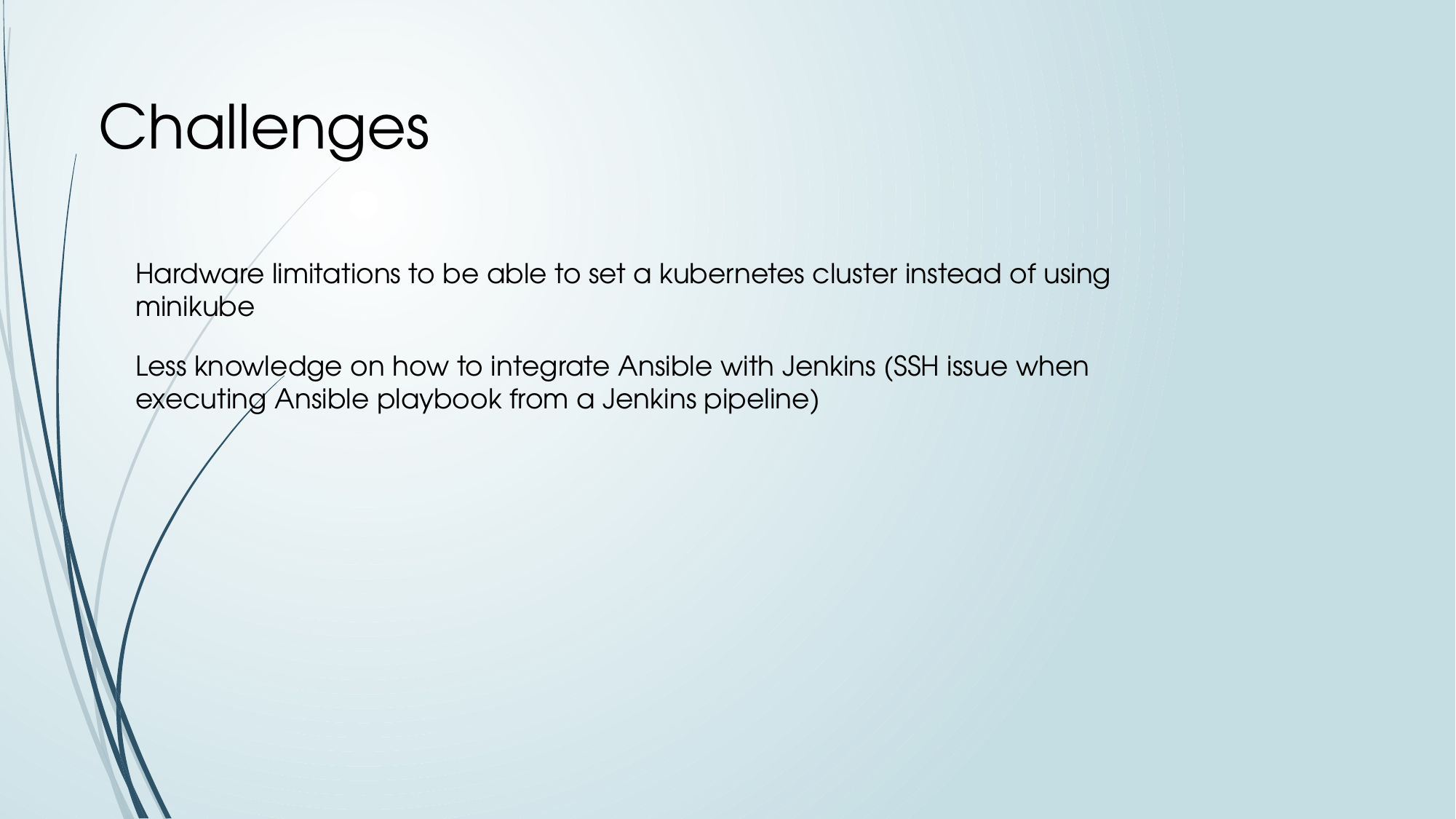

Challenges
Hardware limitations to be able to set a kubernetes cluster instead of using minikube

Less knowledge on how to integrate Ansible with Jenkins (SSH issue when executing Ansible playbook from a Jenkins pipeline)